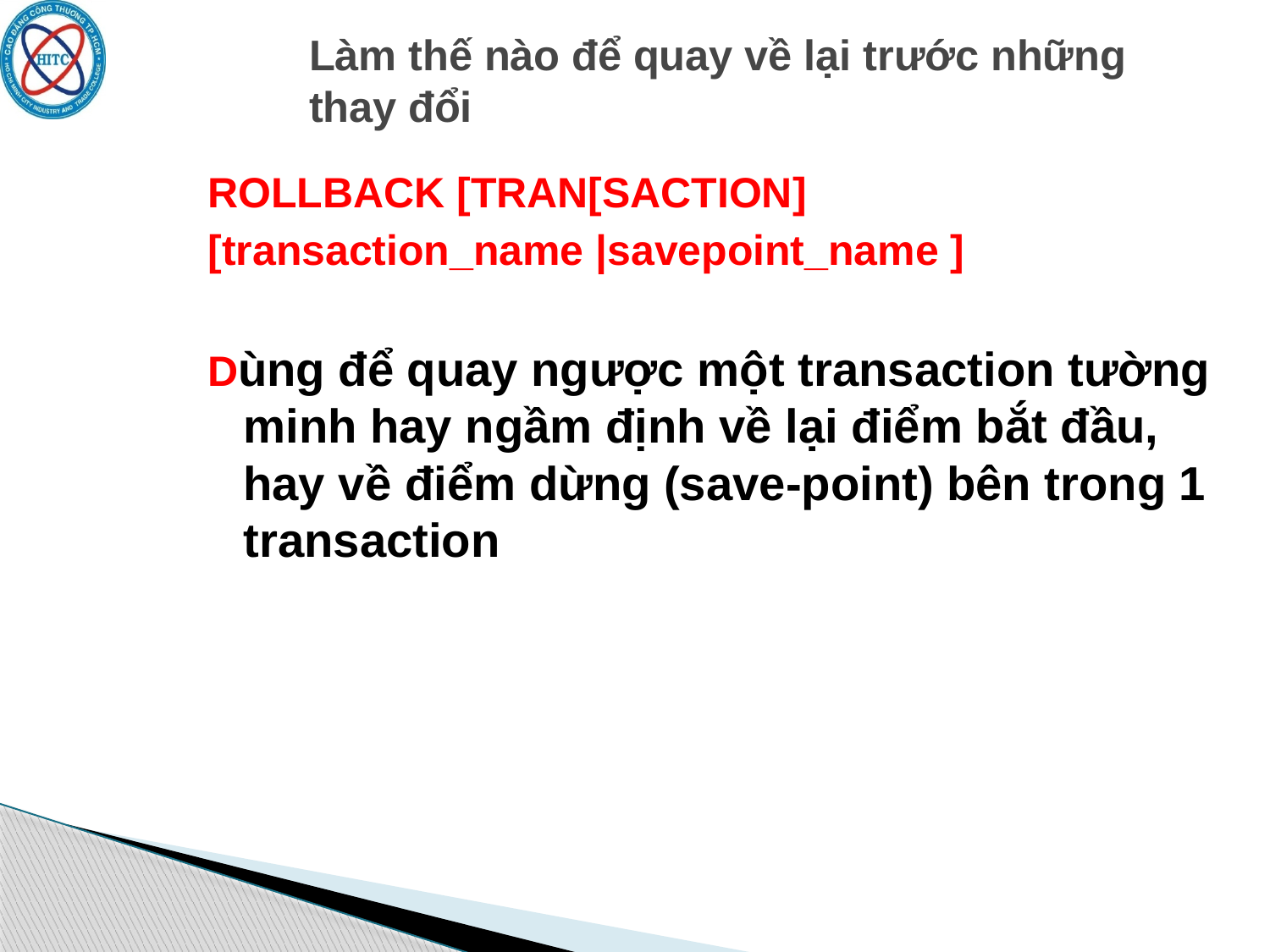

# Làm thế nào để quay về lại trước những thay đổi
ROLLBACK [TRAN[SACTION]
[transaction_name |savepoint_name ]

Dùng để quay ngược một transaction tường minh hay ngầm định về lại điểm bắt đầu, hay về điểm dừng (save-point) bên trong 1 transaction